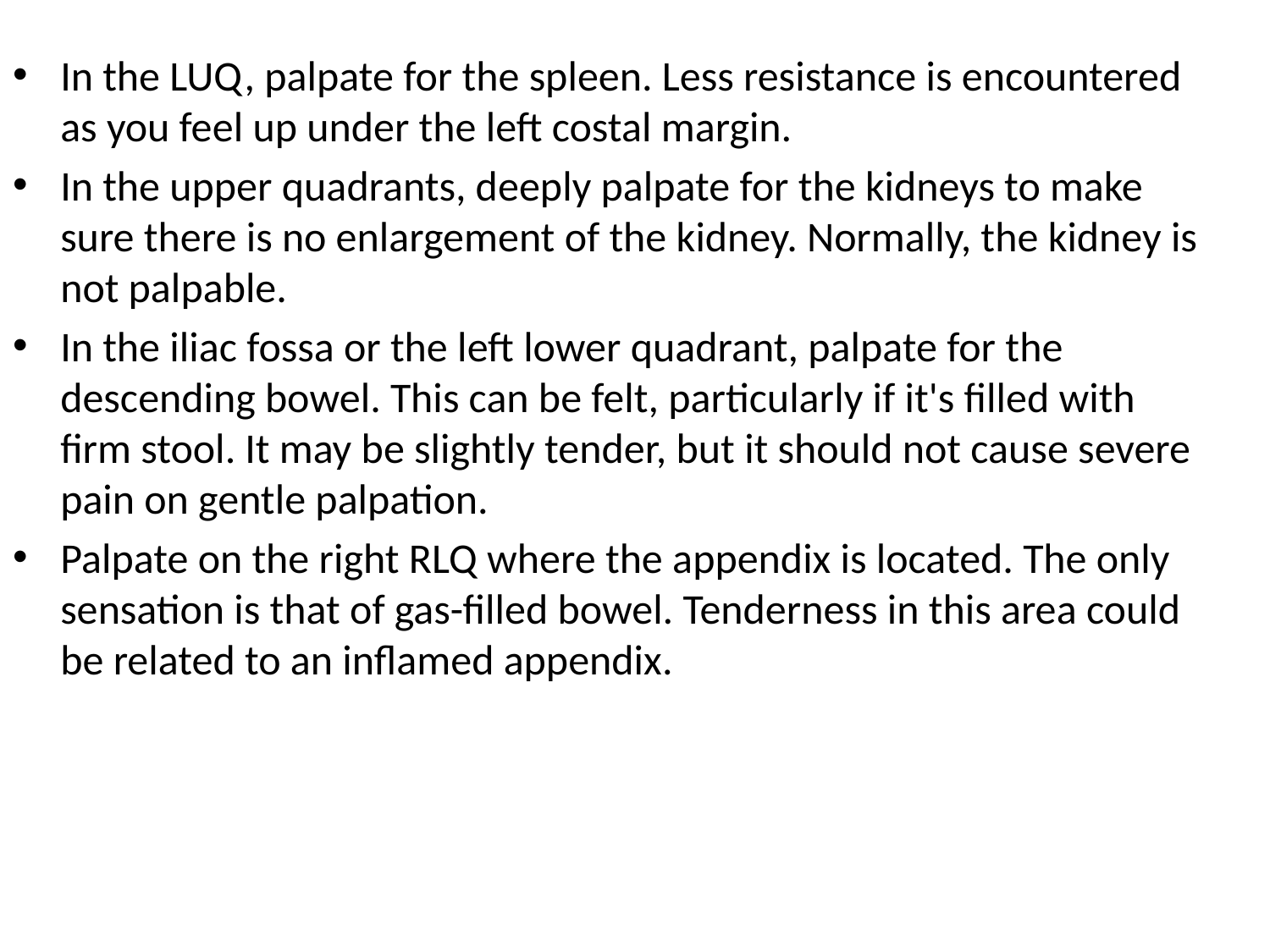

In the LUQ, palpate for the spleen. Less resistance is encountered as you feel up under the left costal margin.
In the upper quadrants, deeply palpate for the kidneys to make sure there is no enlargement of the kidney. Normally, the kidney is not palpable.
In the iliac fossa or the left lower quadrant, palpate for the descending bowel. This can be felt, particularly if it's filled with firm stool. It may be slightly tender, but it should not cause severe pain on gentle palpation.
Palpate on the right RLQ where the appendix is located. The only sensation is that of gas-filled bowel. Tenderness in this area could be related to an inflamed appendix.